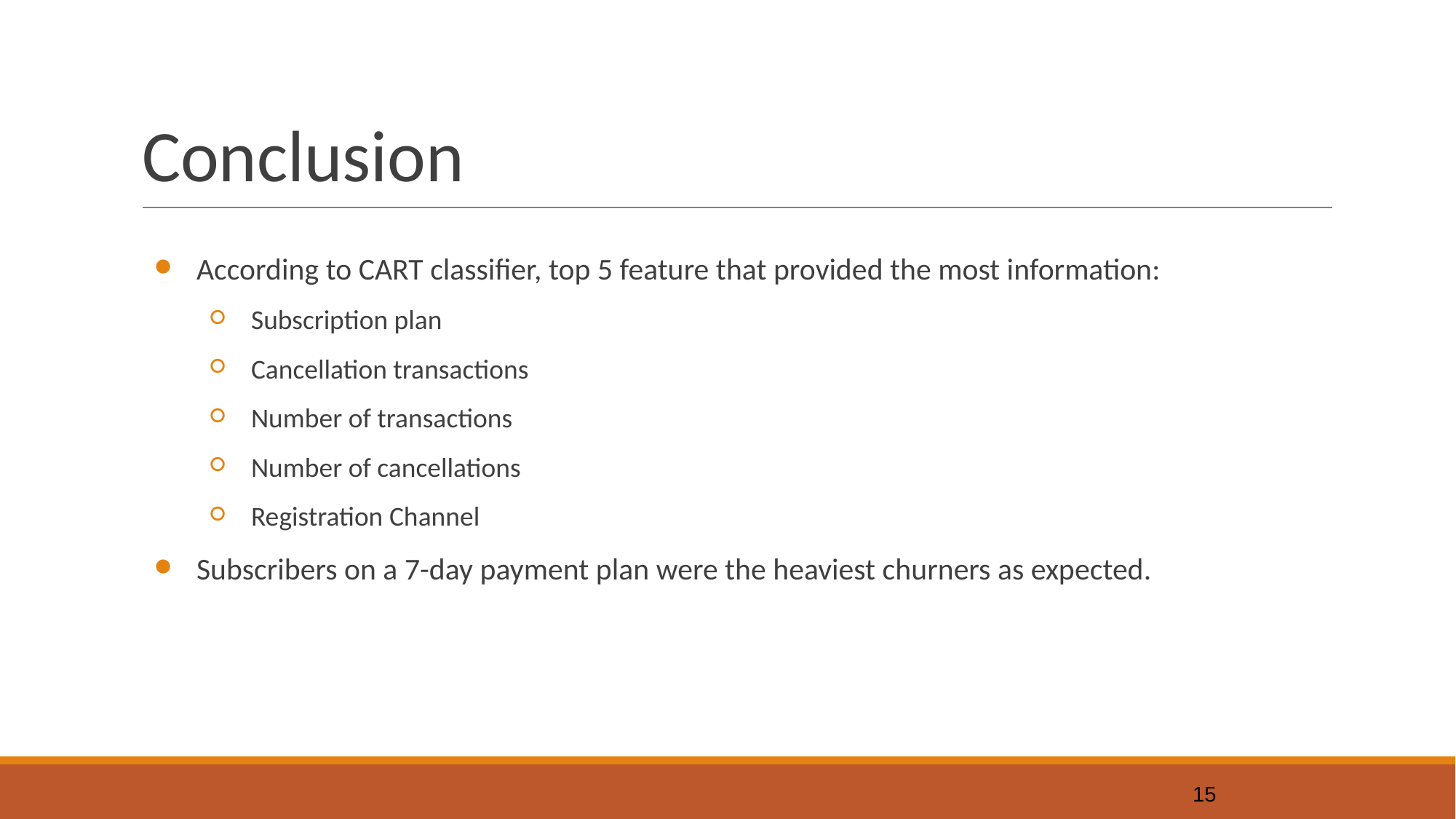

# Conclusion
According to CART classifier, top 5 feature that provided the most information:
Subscription plan
Cancellation transactions
Number of transactions
Number of cancellations
Registration Channel
Subscribers on a 7-day payment plan were the heaviest churners as expected.

15